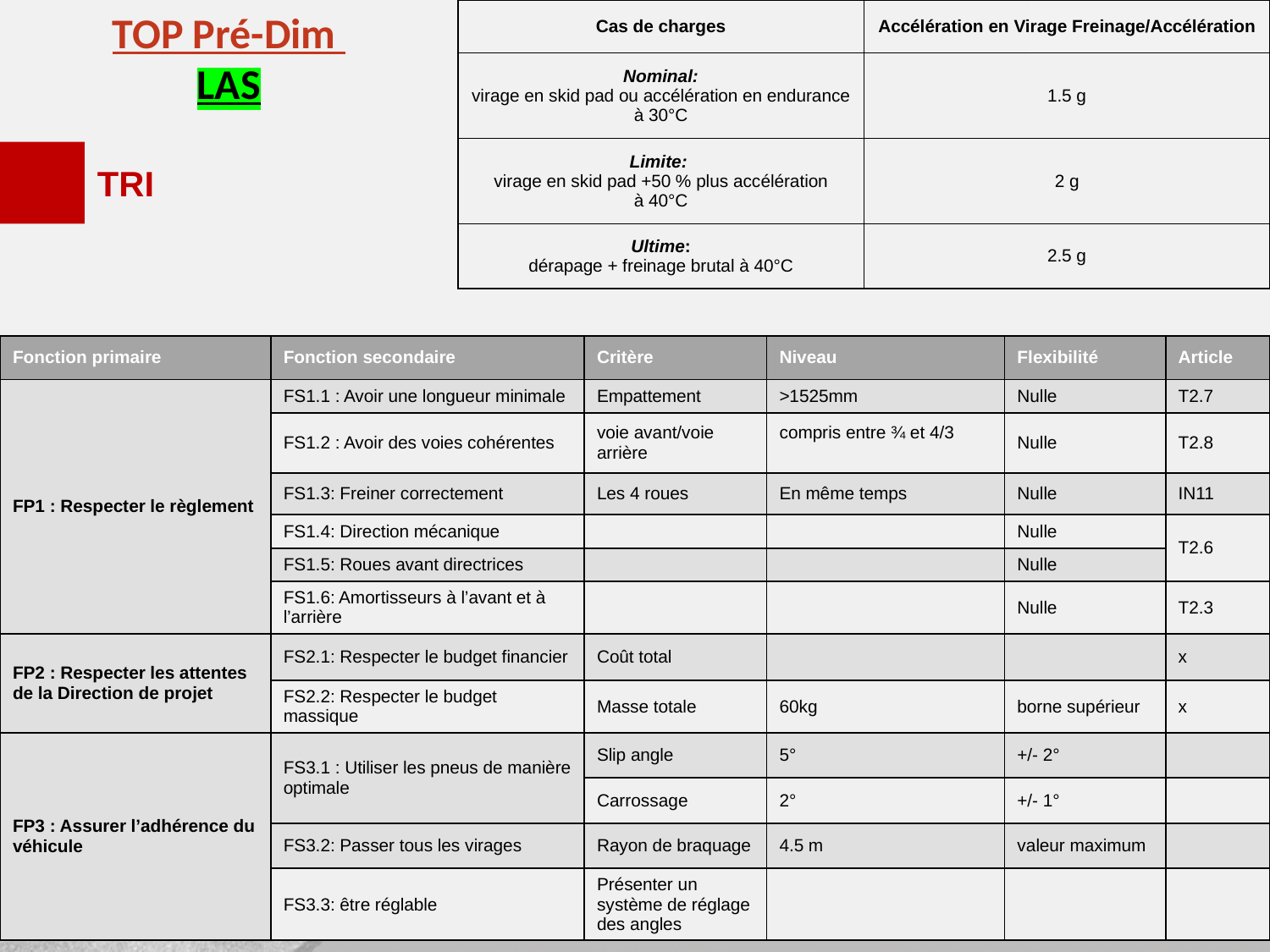

TOP Pré-Dim
LAS
| Cas de charges | Accélération en Virage Freinage/Accélération |
| --- | --- |
| Nominal: virage en skid pad ou accélération en endurance à 30°C | 1.5 g |
| Limite: virage en skid pad +50 % plus accélération à 40°C | 2 g |
| Ultime: dérapage + freinage brutal à 40°C | 2.5 g |
<<<<<<
TRI
| Fonction primaire | Fonction secondaire | Critère | Niveau | Flexibilité | Article |
| --- | --- | --- | --- | --- | --- |
| FP1 : Respecter le règlement | FS1.1 : Avoir une longueur minimale | Empattement | >1525mm | Nulle | T2.7 |
|  | FS1.2 : Avoir des voies cohérentes | voie avant/voie arrière | compris entre ¾ et 4/3 | Nulle | T2.8 |
|  | FS1.3: Freiner correctement | Les 4 roues | En même temps | Nulle | IN11 |
|  | FS1.4: Direction mécanique |  |  | Nulle | T2.6 |
|  | FS1.5: Roues avant directrices |  |  | Nulle |  |
|  | FS1.6: Amortisseurs à l’avant et à l’arrière |  |  | Nulle | T2.3 |
| FP2 : Respecter les attentes de la Direction de projet | FS2.1: Respecter le budget financier | Coût total |  |  | x |
|  | FS2.2: Respecter le budget massique | Masse totale | 60kg | borne supérieur | x |
| FP3 : Assurer l’adhérence du véhicule | FS3.1 : Utiliser les pneus de manière optimale | Slip angle | 5° | +/- 2° |  |
|  |  | Carrossage | 2° | +/- 1° |  |
|  | FS3.2: Passer tous les virages | Rayon de braquage | 4.5 m | valeur maximum |  |
|  | FS3.3: être réglable | Présenter un système de réglage des angles |  |  |  |